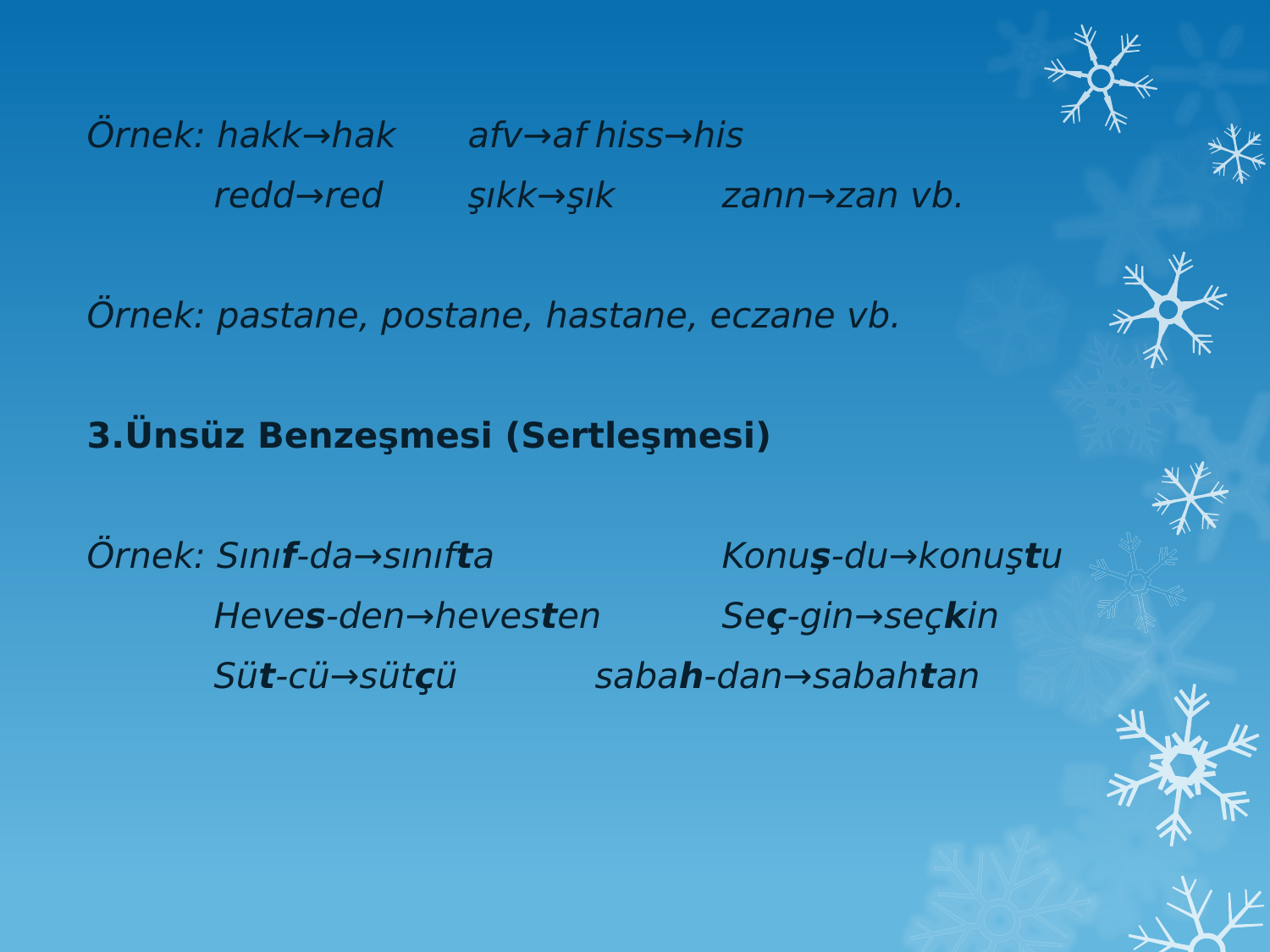

Örnek: hakk→hak	afv→af	hiss→his
	redd→red	şıkk→şık	zann→zan vb.

Örnek: pastane, postane, hastane, eczane vb.

3.Ünsüz Benzeşmesi (Sertleşmesi)

Örnek: Sınıf-da→sınıfta		Konuş-du→konuştu
	Heves-den→hevesten	Seç-gin→seçkin
	Süt-cü→sütçü		sabah-dan→sabahtan